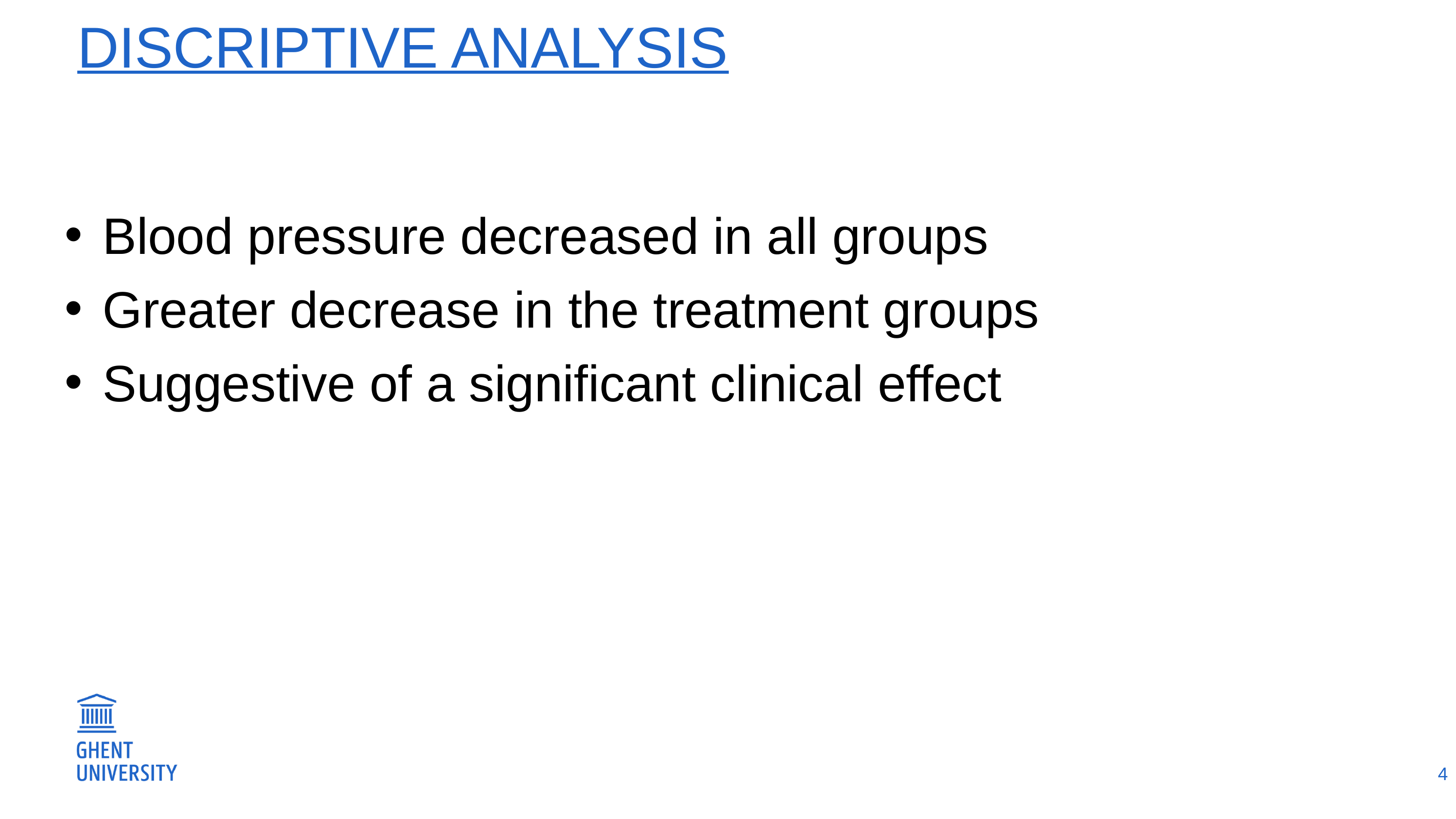

# Discriptive analysis
Blood pressure decreased in all groups
Greater decrease in the treatment groups
Suggestive of a significant clinical effect

4